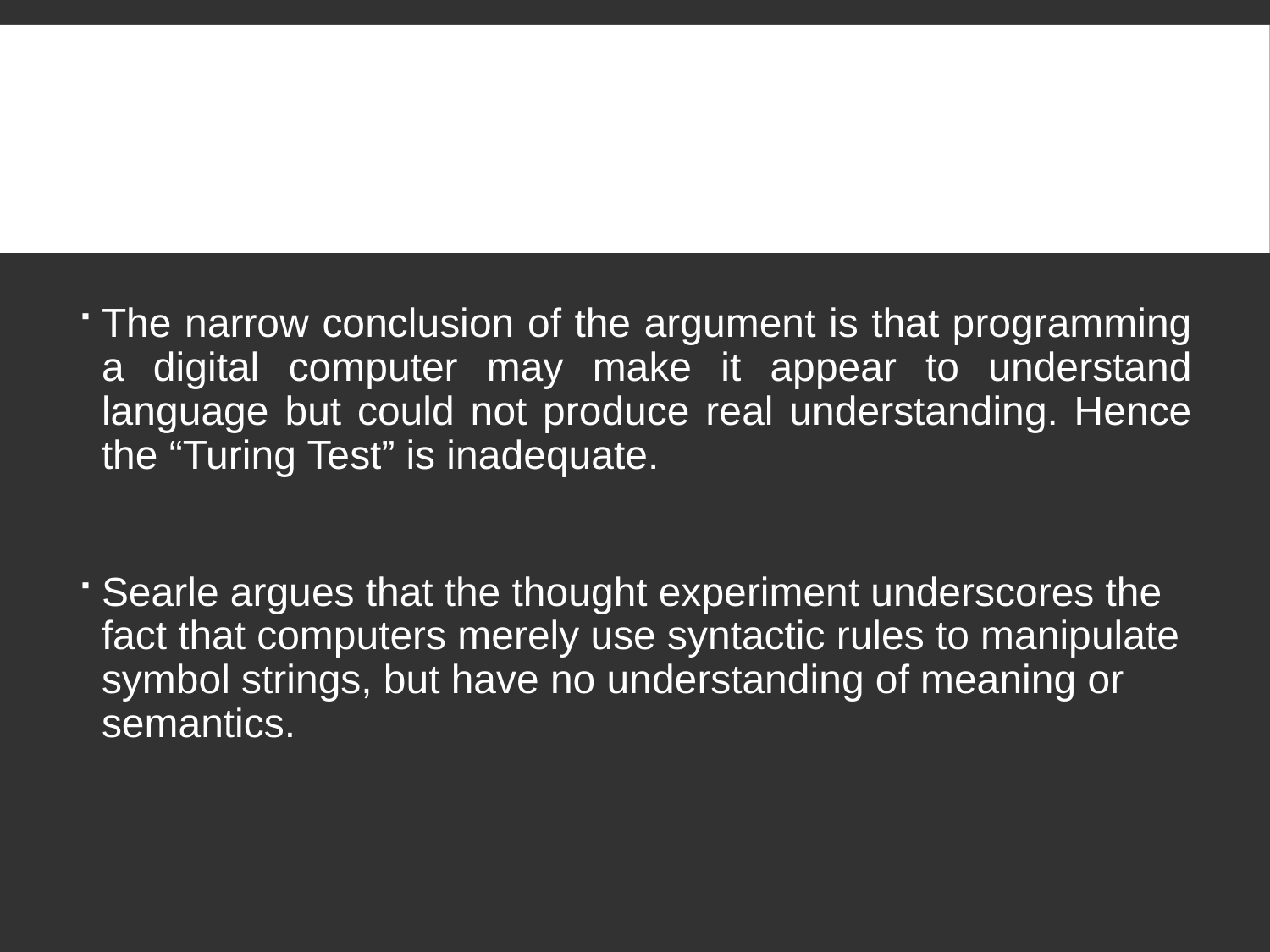

The narrow conclusion of the argument is that programming a digital computer may make it appear to understand language but could not produce real understanding. Hence the “Turing Test” is inadequate.

Searle argues that the thought experiment underscores the fact that computers merely use syntactic rules to manipulate symbol strings, but have no understanding of meaning or semantics.